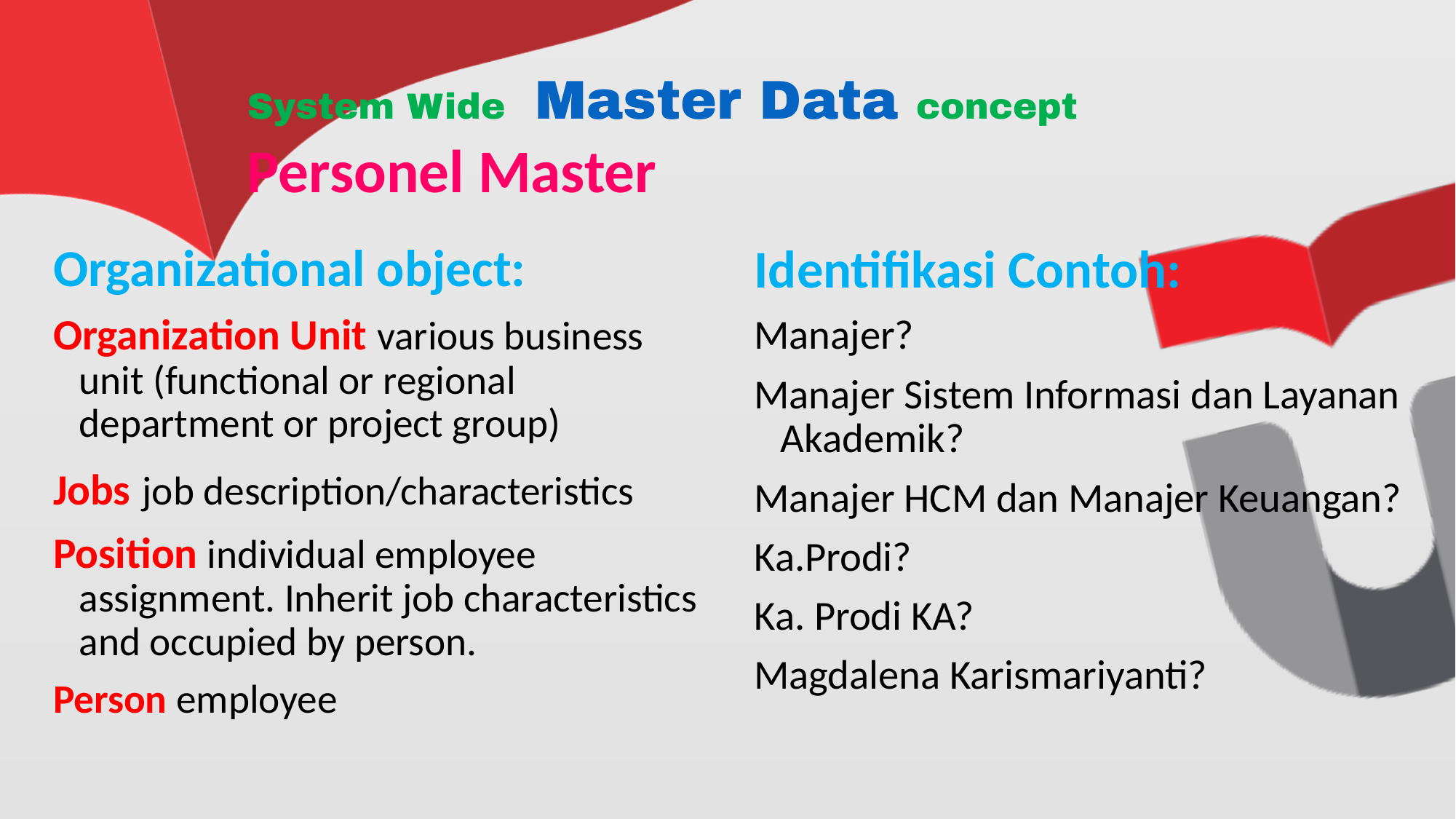

# System Wide  Master Data concept
Personel Master
Organizational object:
Organization Unit various business unit (functional or regional department or project group)
Jobs job description/characteristics
Position individual employee assignment. Inherit job characteristics and occupied by person.
Person employee
Identifikasi Contoh:
Manajer?
Manajer Sistem Informasi dan Layanan Akademik?
Manajer HCM dan Manajer Keuangan?
Ka.Prodi?
Ka. Prodi KA?
Magdalena Karismariyanti?